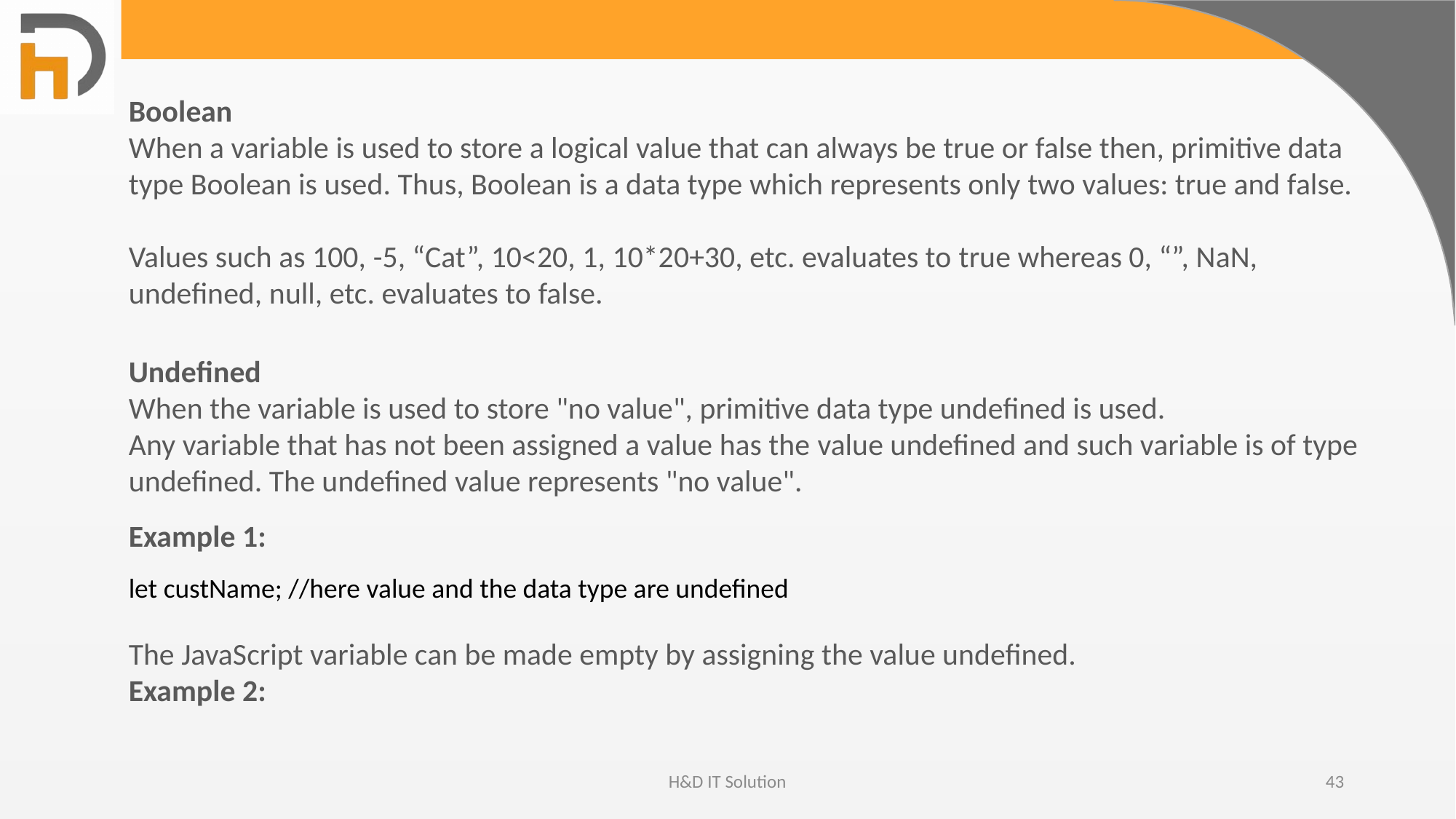

Boolean
When a variable is used to store a logical value that can always be true or false then, primitive data type Boolean is used. Thus, Boolean is a data type which represents only two values: true and false.

Values such as 100, -5, “Cat”, 10<20, 1, 10*20+30, etc. evaluates to true whereas 0, “”, NaN, undefined, null, etc. evaluates to false.
Undefined
When the variable is used to store "no value", primitive data type undefined is used.
Any variable that has not been assigned a value has the value undefined and such variable is of type undefined. The undefined value represents "no value".
Example 1:
let custName; //here value and the data type are undefined
The JavaScript variable can be made empty by assigning the value undefined.
Example 2:
H&D IT Solution
43